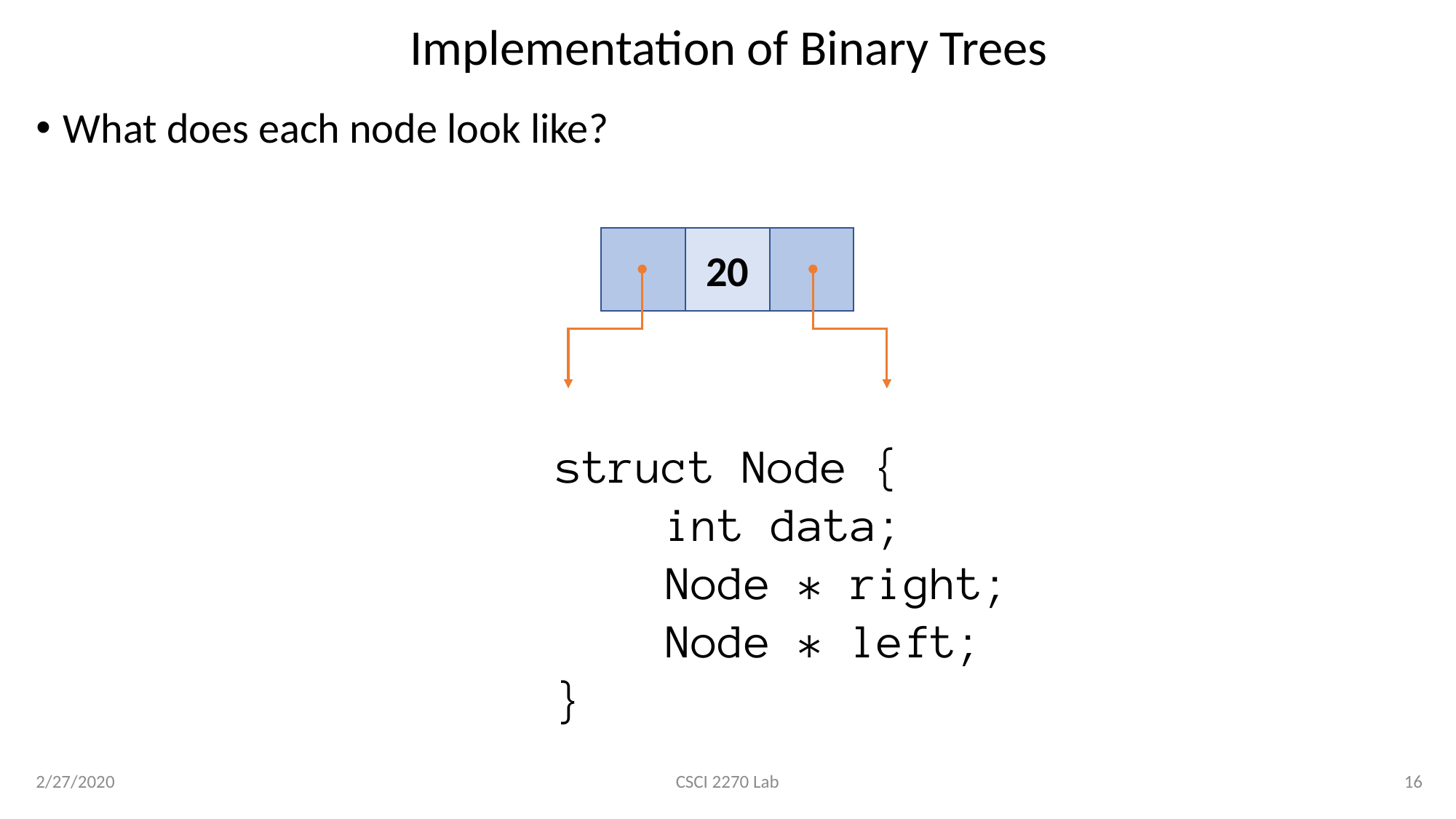

# Implementation of Binary Trees
What does each node look like?

20

struct Node {
	int data;
	Node * right;
	Node * left;
}
2/27/2020
16
CSCI 2270 Lab